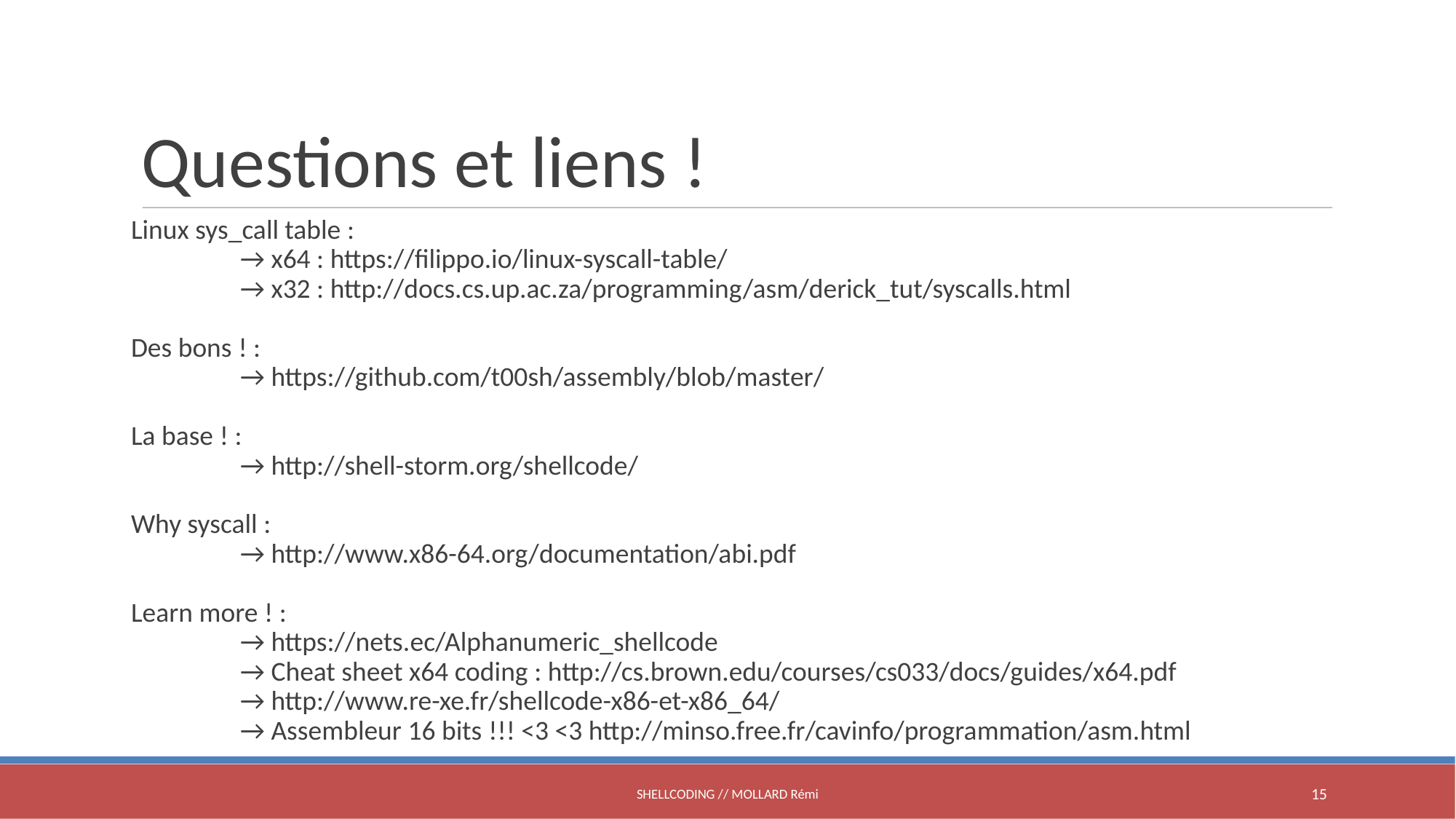

Questions et liens !

Linux sys_call table :
	→ x64 : https://filippo.io/linux-syscall-table/
	→ x32 : http://docs.cs.up.ac.za/programming/asm/derick_tut/syscalls.html

Des bons ! :
	→ https://github.com/t00sh/assembly/blob/master/

La base ! :
	→ http://shell-storm.org/shellcode/

Why syscall :
	→ http://www.x86-64.org/documentation/abi.pdf

Learn more ! :
	→ https://nets.ec/Alphanumeric_shellcode
	→ Cheat sheet x64 coding : http://cs.brown.edu/courses/cs033/docs/guides/x64.pdf
	→ http://www.re-xe.fr/shellcode-x86-et-x86_64/
	→ Assembleur 16 bits !!! <3 <3 http://minso.free.fr/cavinfo/programmation/asm.html

SHELLCODING // MOLLARD Rémi
15